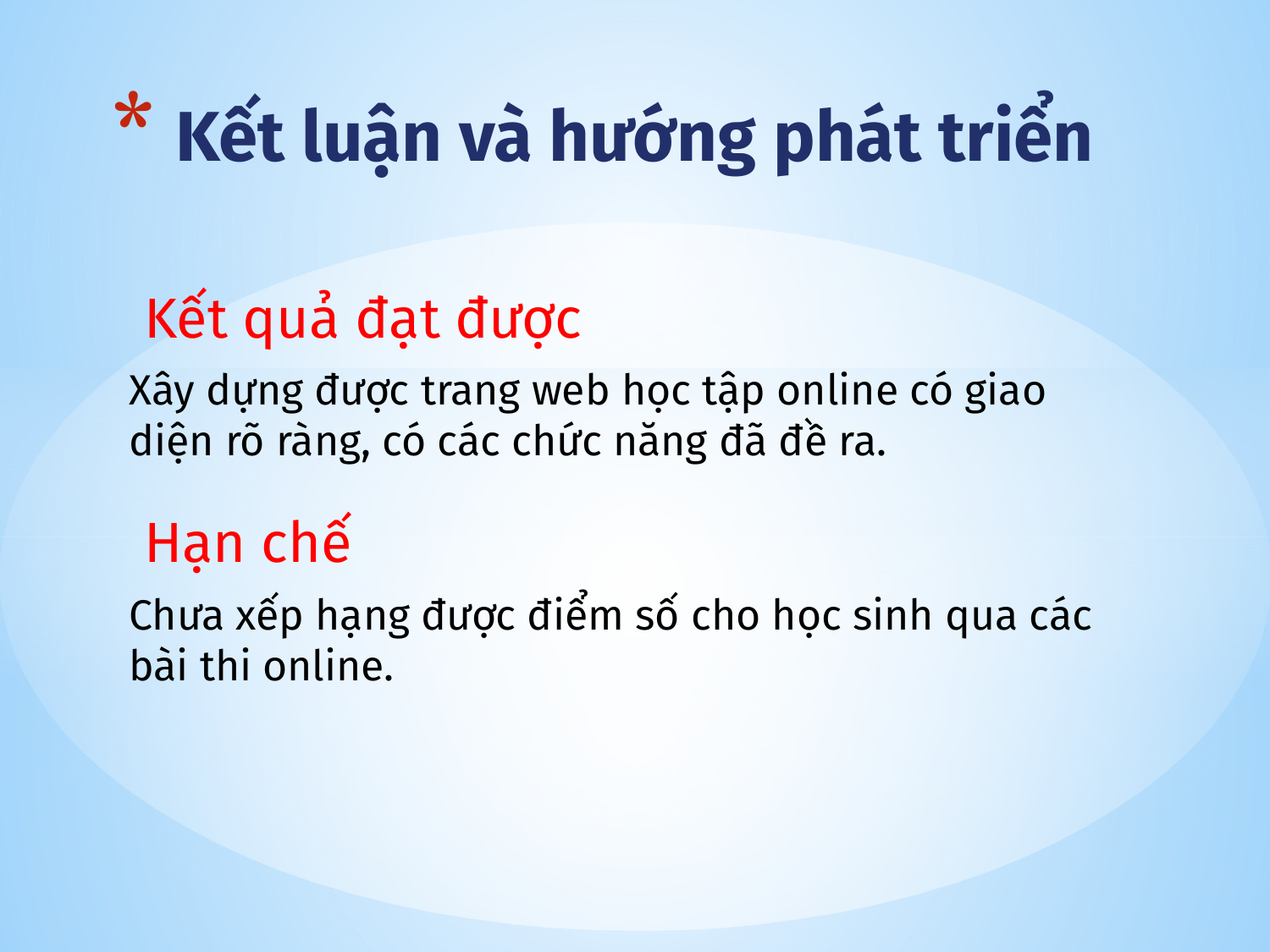

# Kết luận và hướng phát triển
 Kết quả đạt được
Xây dựng được trang web học tập online có giao diện rõ ràng, có các chức năng đã đề ra.

 Hạn chế
Chưa xếp hạng được điểm số cho học sinh qua các bài thi online.